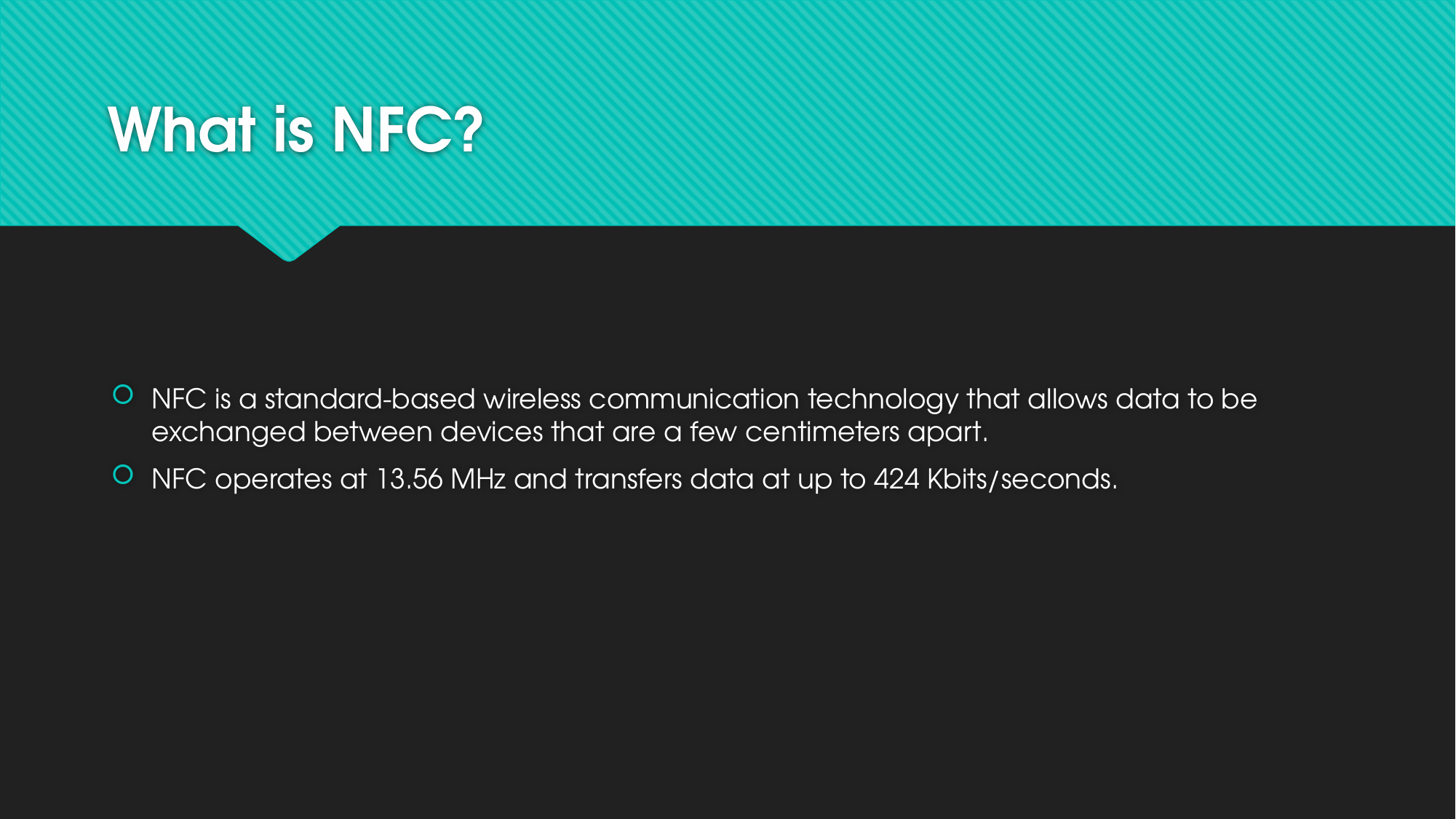

# What is NFC?
NFC is a standard-based wireless communication technology that allows data to be exchanged between devices that are a few centimeters apart.
NFC operates at 13.56 MHz and transfers data at up to 424 Kbits/seconds.